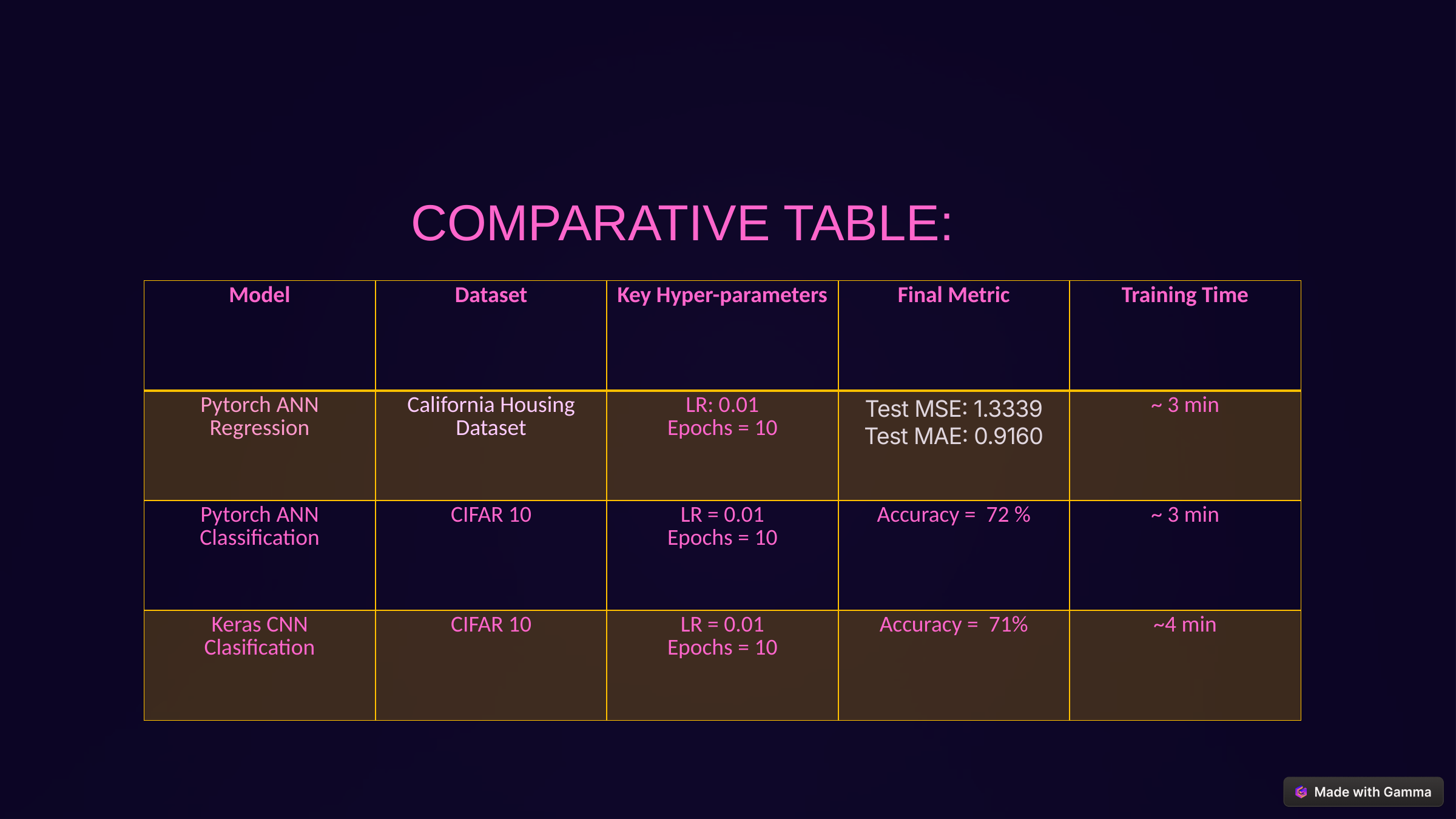

COMPARATIVE TABLE:
| Model | Dataset | Key Hyper-parameters | Final Metric | Training Time |
| --- | --- | --- | --- | --- |
| Pytorch ANN Regression | California Housing Dataset | LR: 0.01 Epochs = 10 | Test MSE: 1.3339 Test MAE: 0.9160 | ~ 3 min |
| Pytorch ANN Classification | CIFAR 10 | LR = 0.01 Epochs = 10 | Accuracy = 72 % | ~ 3 min |
| Keras CNN Clasification | CIFAR 10 | LR = 0.01 Epochs = 10 | Accuracy = 71% | ~4 min |